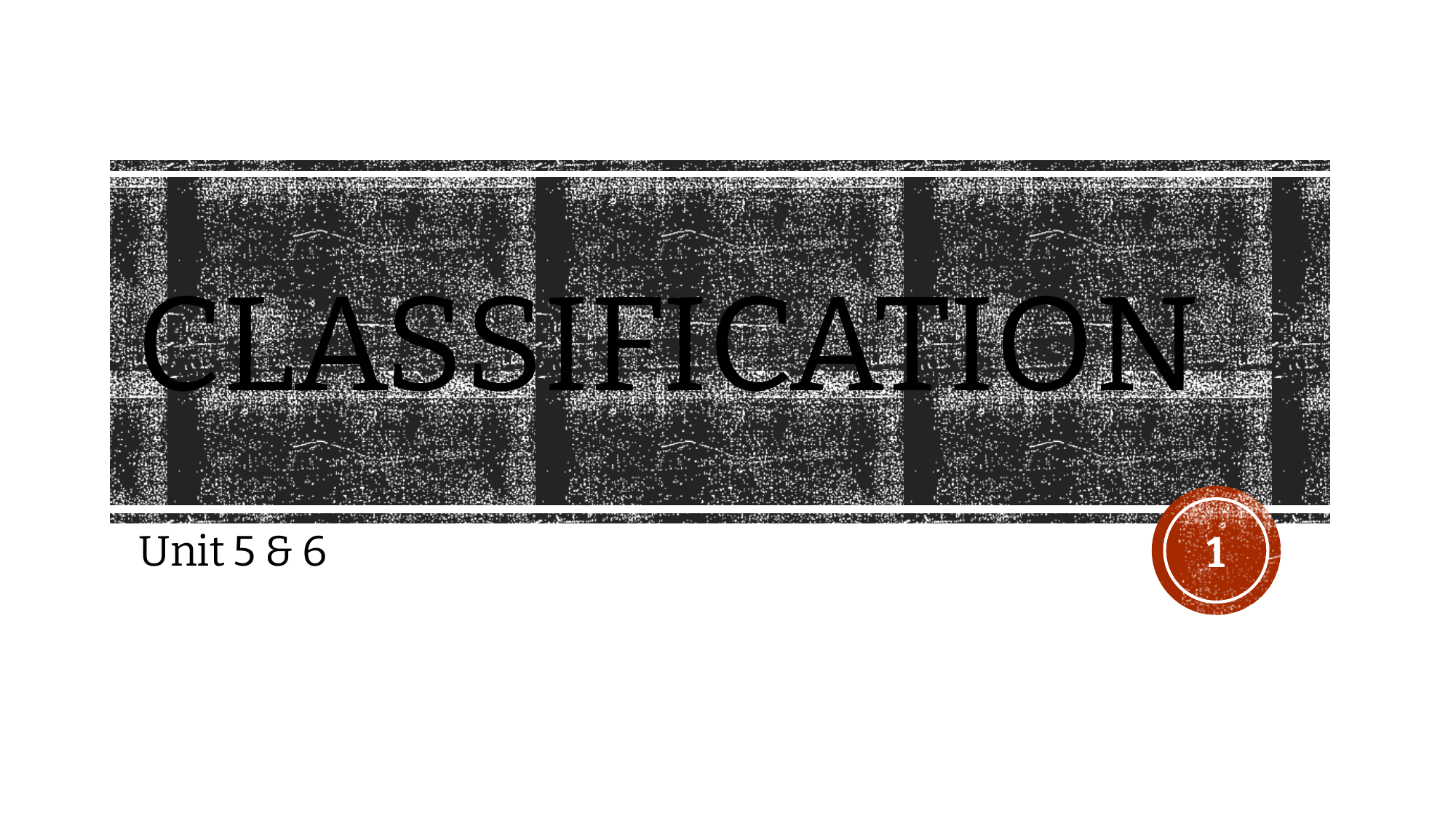

# Classification
1
Unit 5 & 6